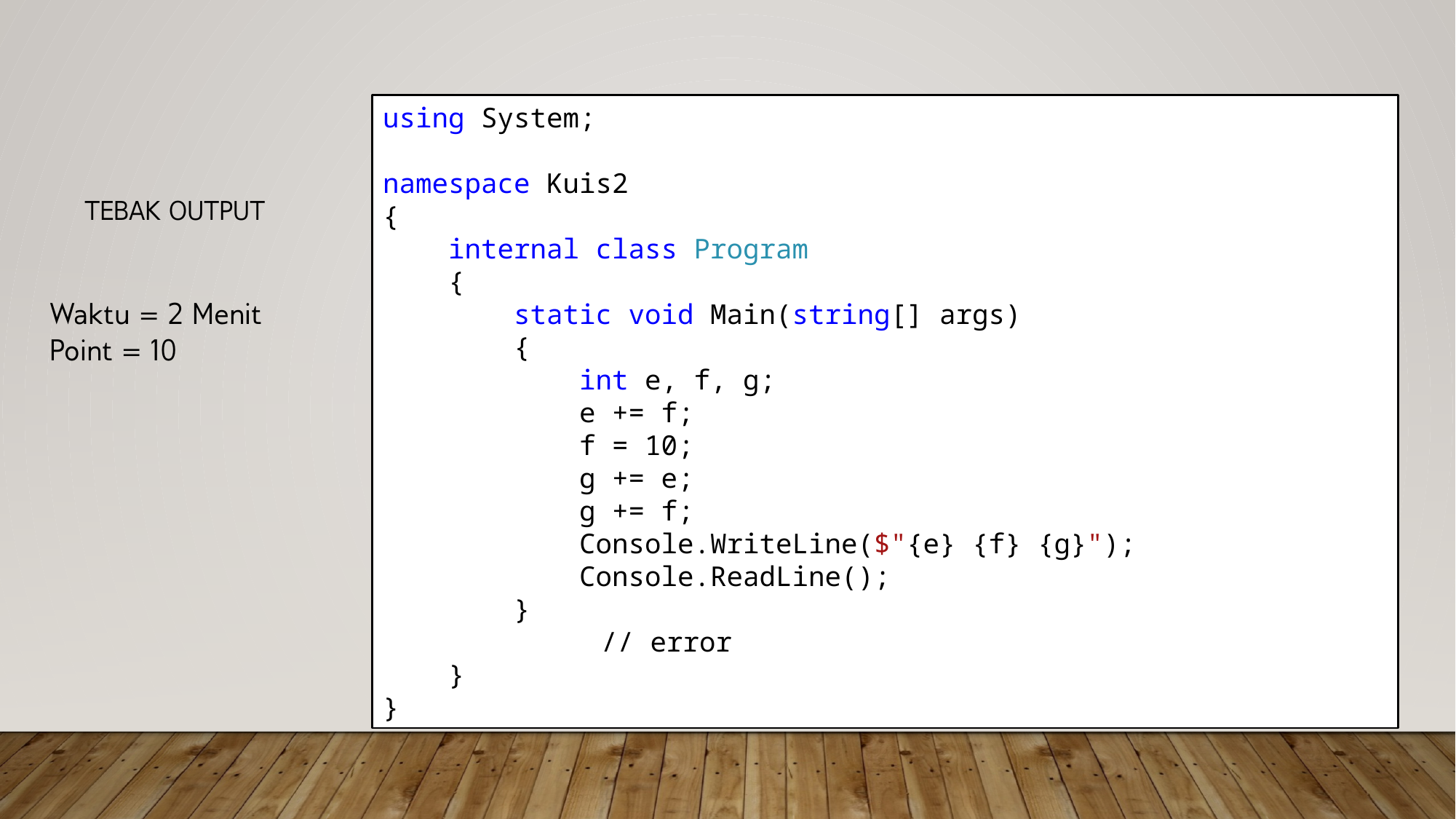

using System;

namespace Kuis2
{
    internal class Program
    {
        static void Main(string[] args)
        {
            int e, f, g;
            e += f;
            f = 10;
            g += e;
            g += f;
            Console.WriteLine($"{e} {f} {g}");
            Console.ReadLine();
        }
		// error
    }
}
TEBAK OUTPUT
Waktu = 2 Menit
Point = 10